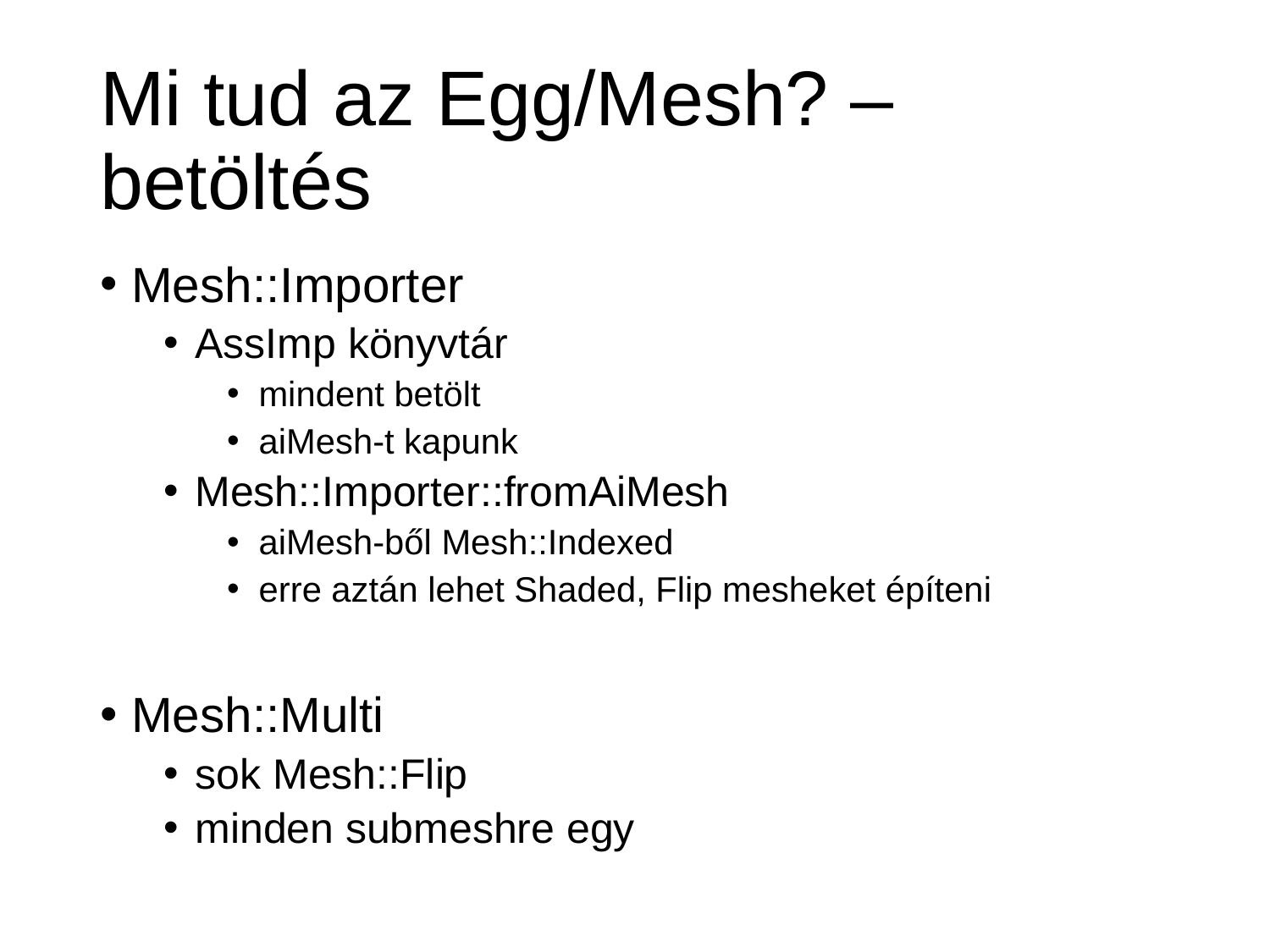

# Mi tud az Egg/Mesh? – betöltés
Mesh::Importer
AssImp könyvtár
mindent betölt
aiMesh-t kapunk
Mesh::Importer::fromAiMesh
aiMesh-ből Mesh::Indexed
erre aztán lehet Shaded, Flip mesheket építeni

Mesh::Multi
sok Mesh::Flip
minden submeshre egy